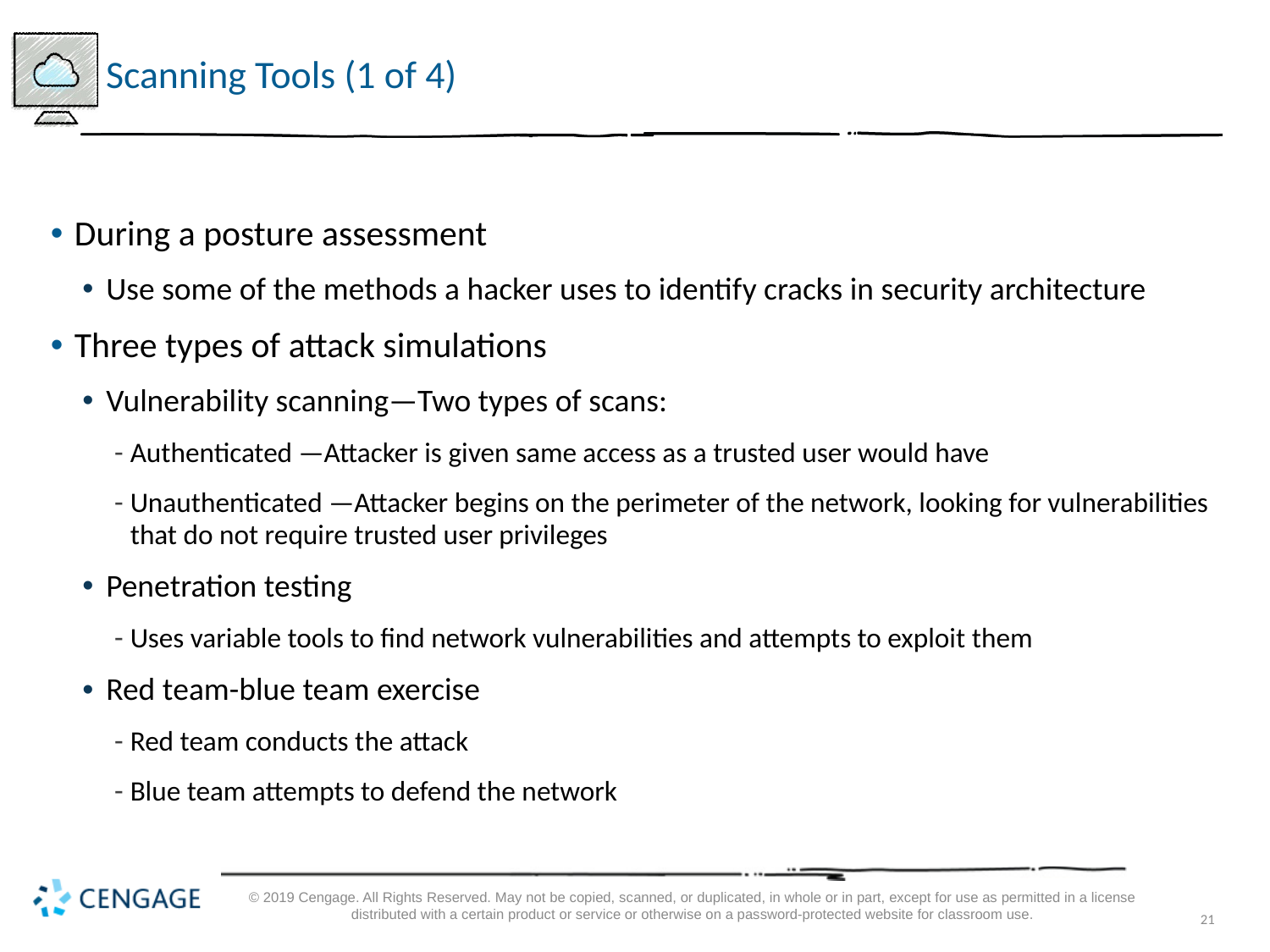

# Scanning Tools (1 of 4)
During a posture assessment
Use some of the methods a hacker uses to identify cracks in security architecture
Three types of attack simulations
Vulnerability scanning—Two types of scans:
Authenticated —Attacker is given same access as a trusted user would have
Unauthenticated —Attacker begins on the perimeter of the network, looking for vulnerabilities that do not require trusted user privileges
Penetration testing
Uses variable tools to find network vulnerabilities and attempts to exploit them
Red team-blue team exercise
Red team conducts the attack
Blue team attempts to defend the network
© 2019 Cengage. All Rights Reserved. May not be copied, scanned, or duplicated, in whole or in part, except for use as permitted in a license distributed with a certain product or service or otherwise on a password-protected website for classroom use.